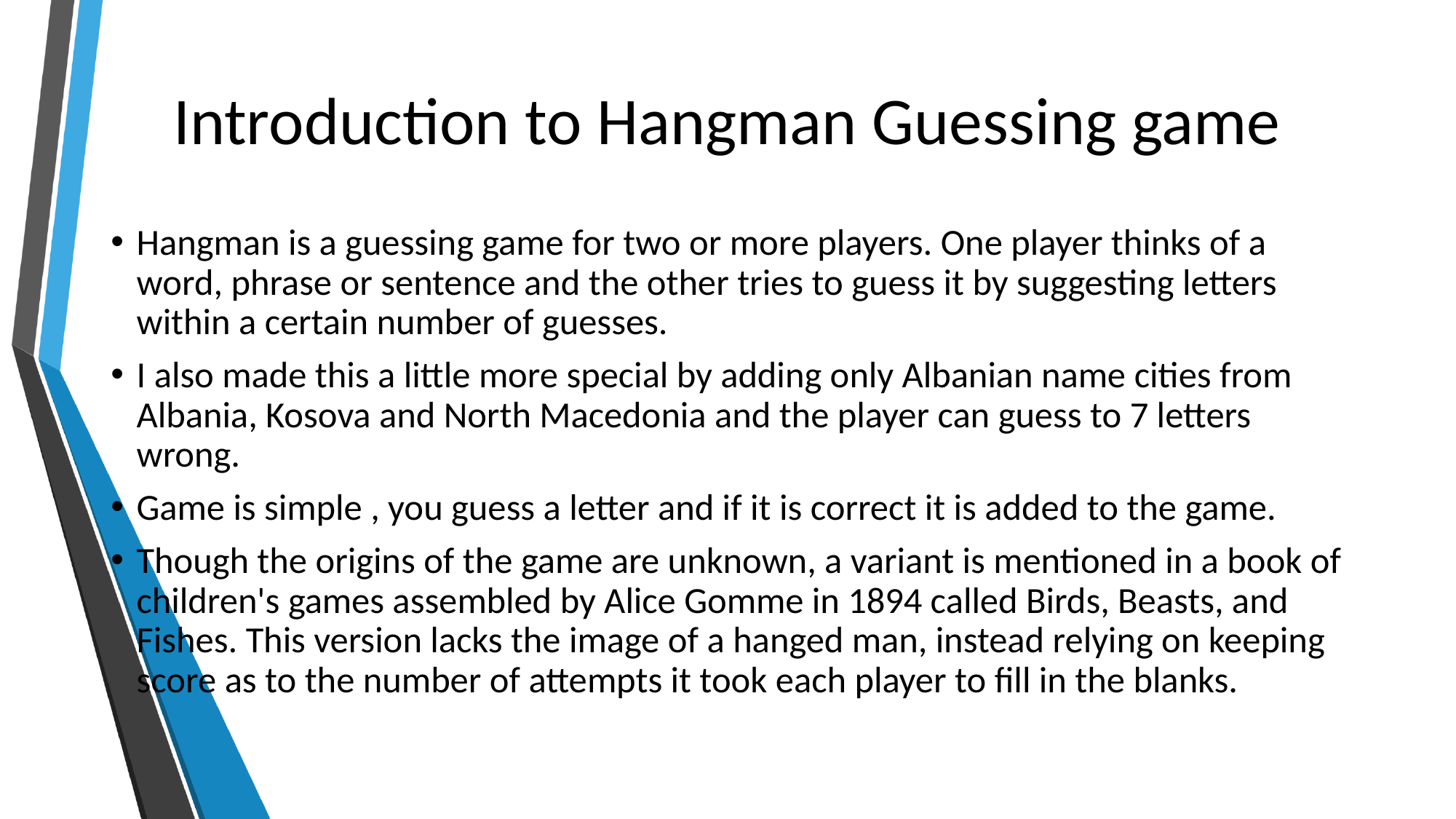

# Introduction to Hangman Guessing game
Hangman is a guessing game for two or more players. One player thinks of a word, phrase or sentence and the other tries to guess it by suggesting letters within a certain number of guesses.
I also made this a little more special by adding only Albanian name cities from Albania, Kosova and North Macedonia and the player can guess to 7 letters wrong.
Game is simple , you guess a letter and if it is correct it is added to the game.
Though the origins of the game are unknown, a variant is mentioned in a book of children's games assembled by Alice Gomme in 1894 called Birds, Beasts, and Fishes. This version lacks the image of a hanged man, instead relying on keeping score as to the number of attempts it took each player to fill in the blanks.